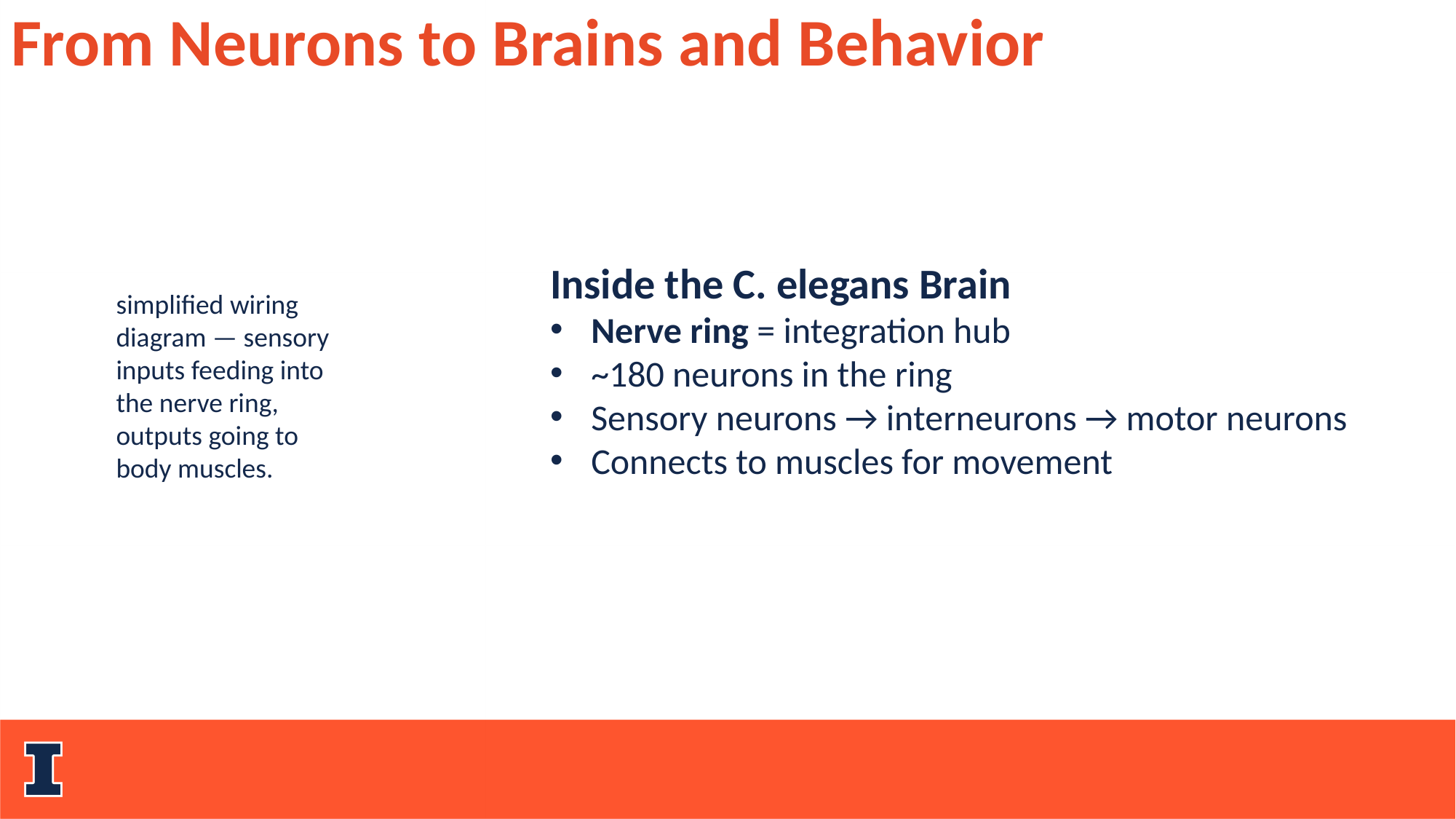

From Neurons to Brains and Behavior
Inside the C. elegans Brain
Nerve ring = integration hub
~180 neurons in the ring
Sensory neurons → interneurons → motor neurons
Connects to muscles for movement
simplified wiring diagram — sensory inputs feeding into the nerve ring, outputs going to body muscles.